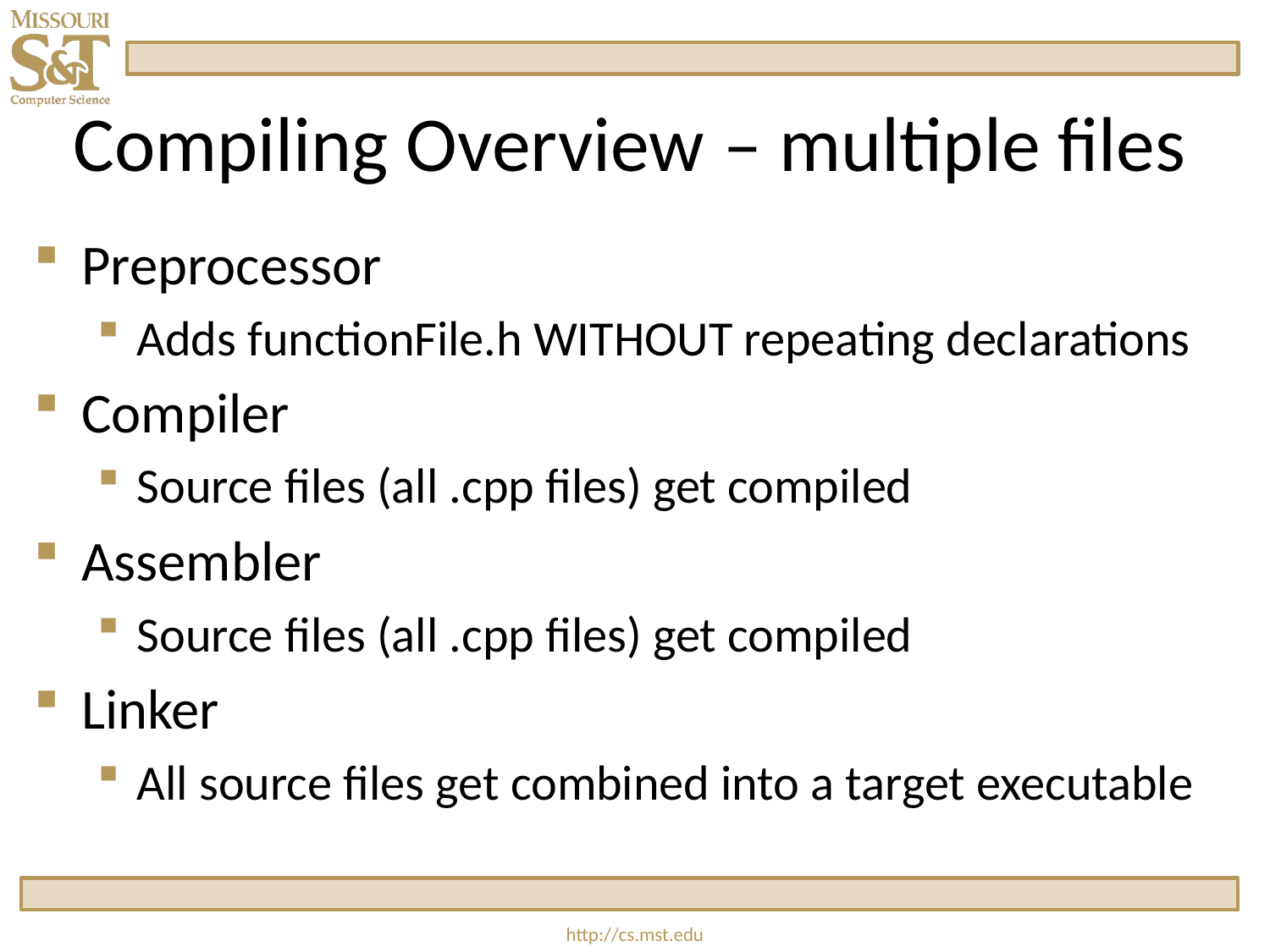

# Compiling Overview – multiple files
Preprocessor
Adds functionFile.h WITHOUT repeating declarations
Compiler
Source files (all .cpp files) get compiled
Assembler
Source files (all .cpp files) get compiled
Linker
All source files get combined into a target executable